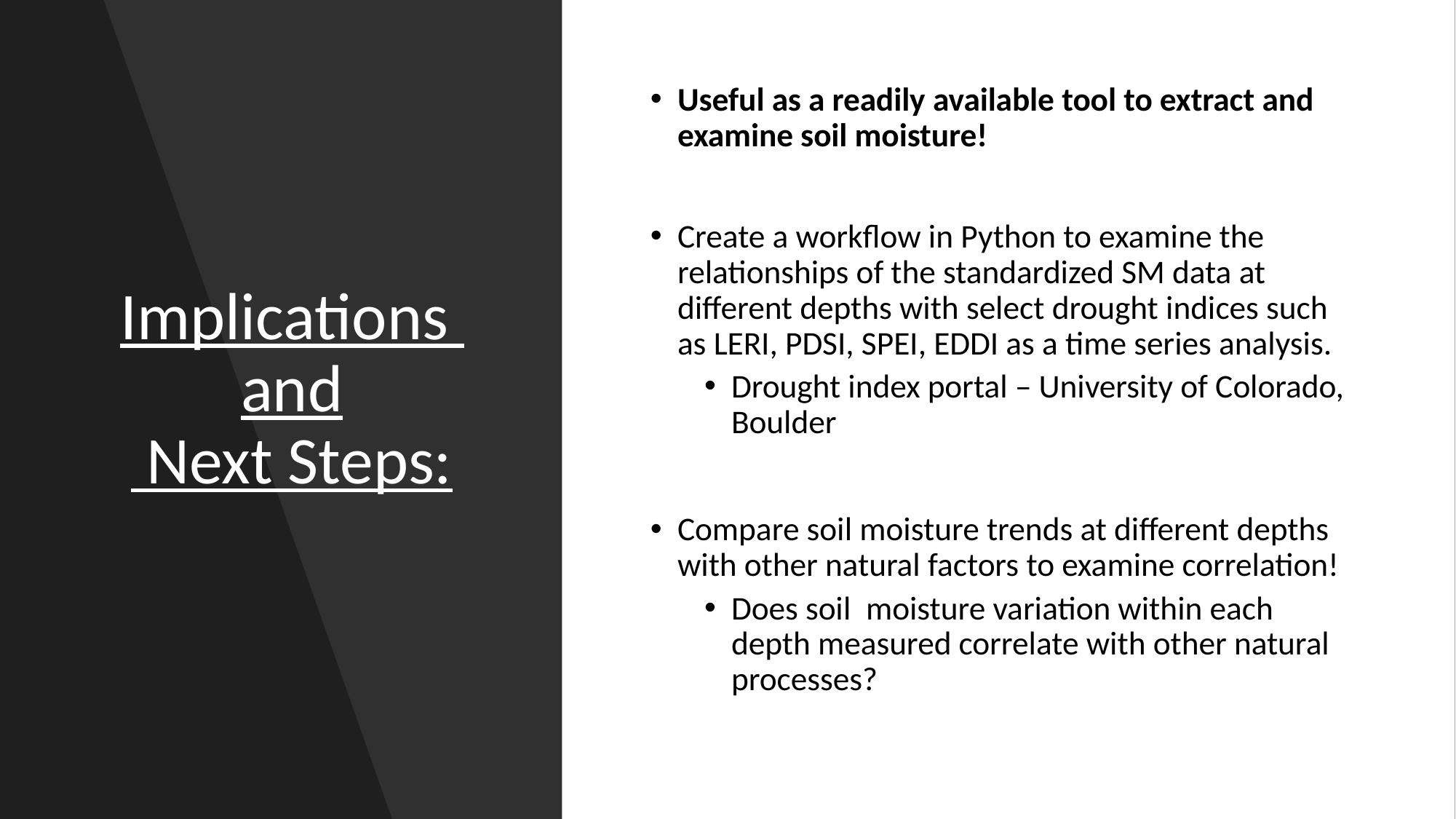

# Implications and Next Steps:
Useful as a readily available tool to extract and examine soil moisture!

Create a workflow in Python to examine the relationships of the standardized SM data at different depths with select drought indices such as LERI, PDSI, SPEI, EDDI as a time series analysis.
Drought index portal – University of Colorado, Boulder

Compare soil moisture trends at different depths with other natural factors to examine correlation!
Does soil  moisture variation within each depth measured correlate with other natural processes?